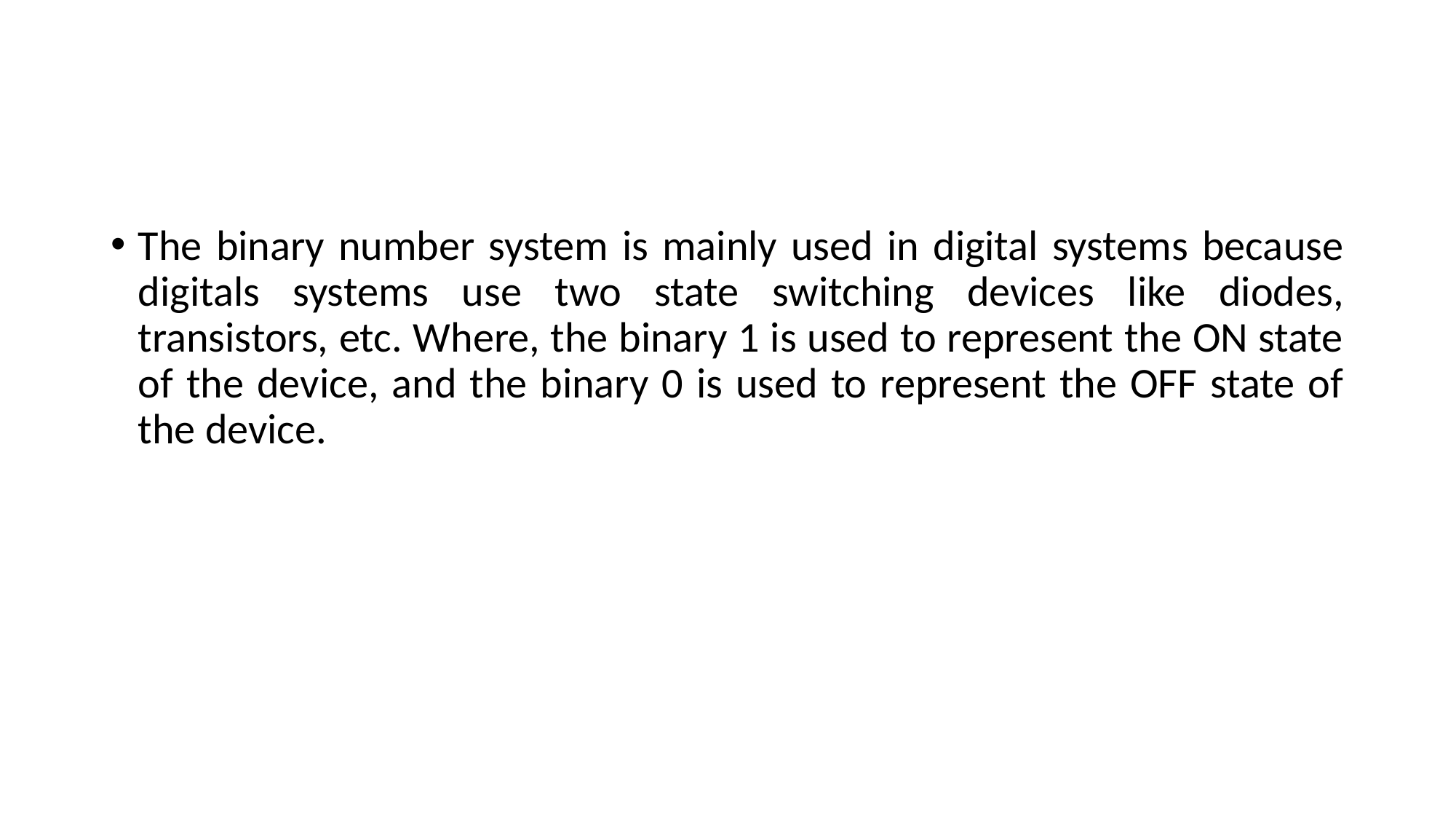

#
The binary number system is mainly used in digital systems because digitals systems use two state switching devices like diodes, transistors, etc. Where, the binary 1 is used to represent the ON state of the device, and the binary 0 is used to represent the OFF state of the device.